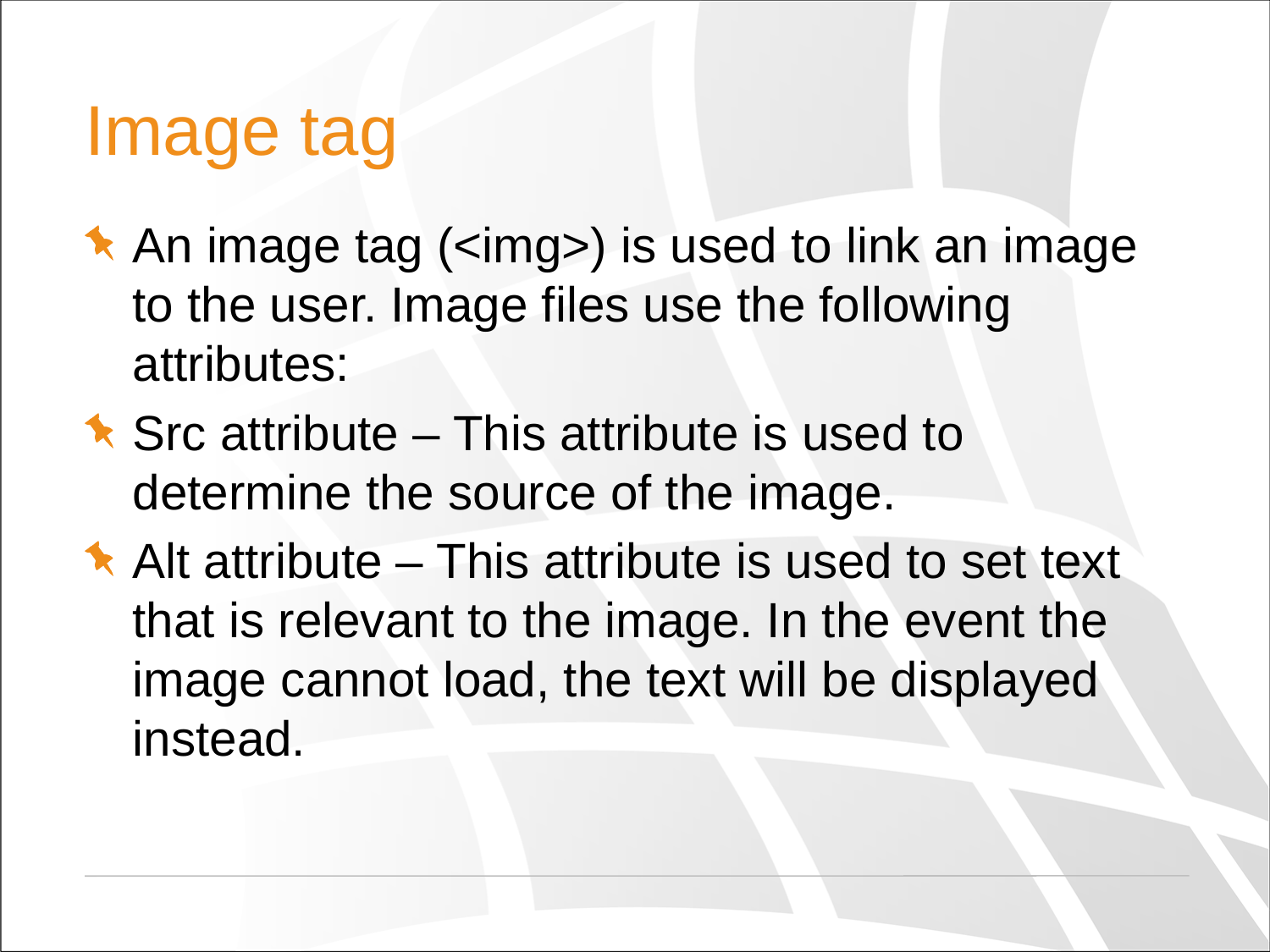

# Image tag
An image tag (<img>) is used to link an image to the user. Image files use the following attributes:
Src attribute – This attribute is used to determine the source of the image.
Alt attribute – This attribute is used to set text that is relevant to the image. In the event the image cannot load, the text will be displayed instead.